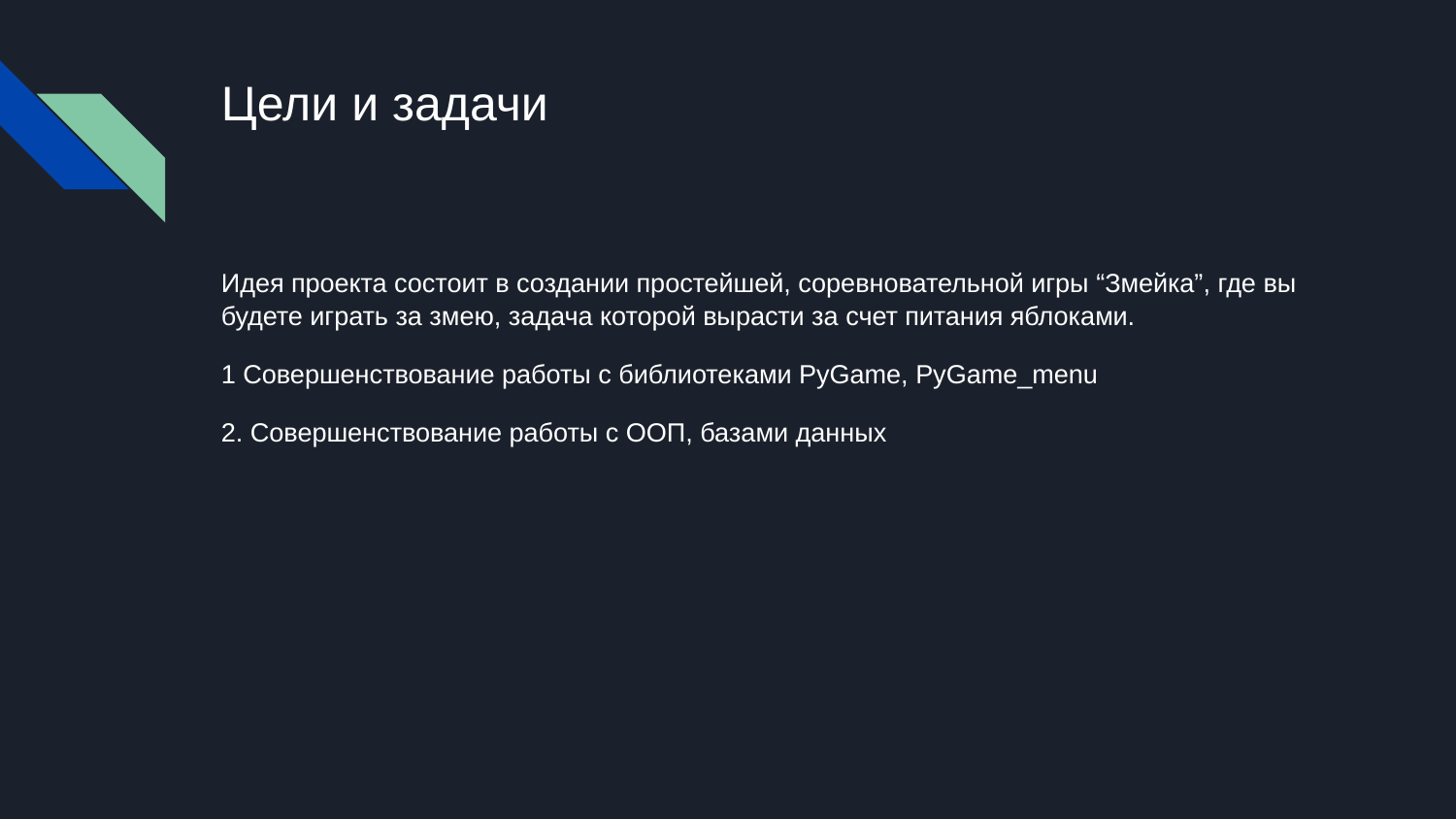

# Цели и задачи
Идея проекта состоит в создании простейшей, соревновательной игры “Змейка”, где вы будете играть за змею, задача которой вырасти за счет питания яблоками.
1 Совершенствование работы с библиотеками PyGame, PyGame_menu
2. Совершенствование работы с ООП, базами данных